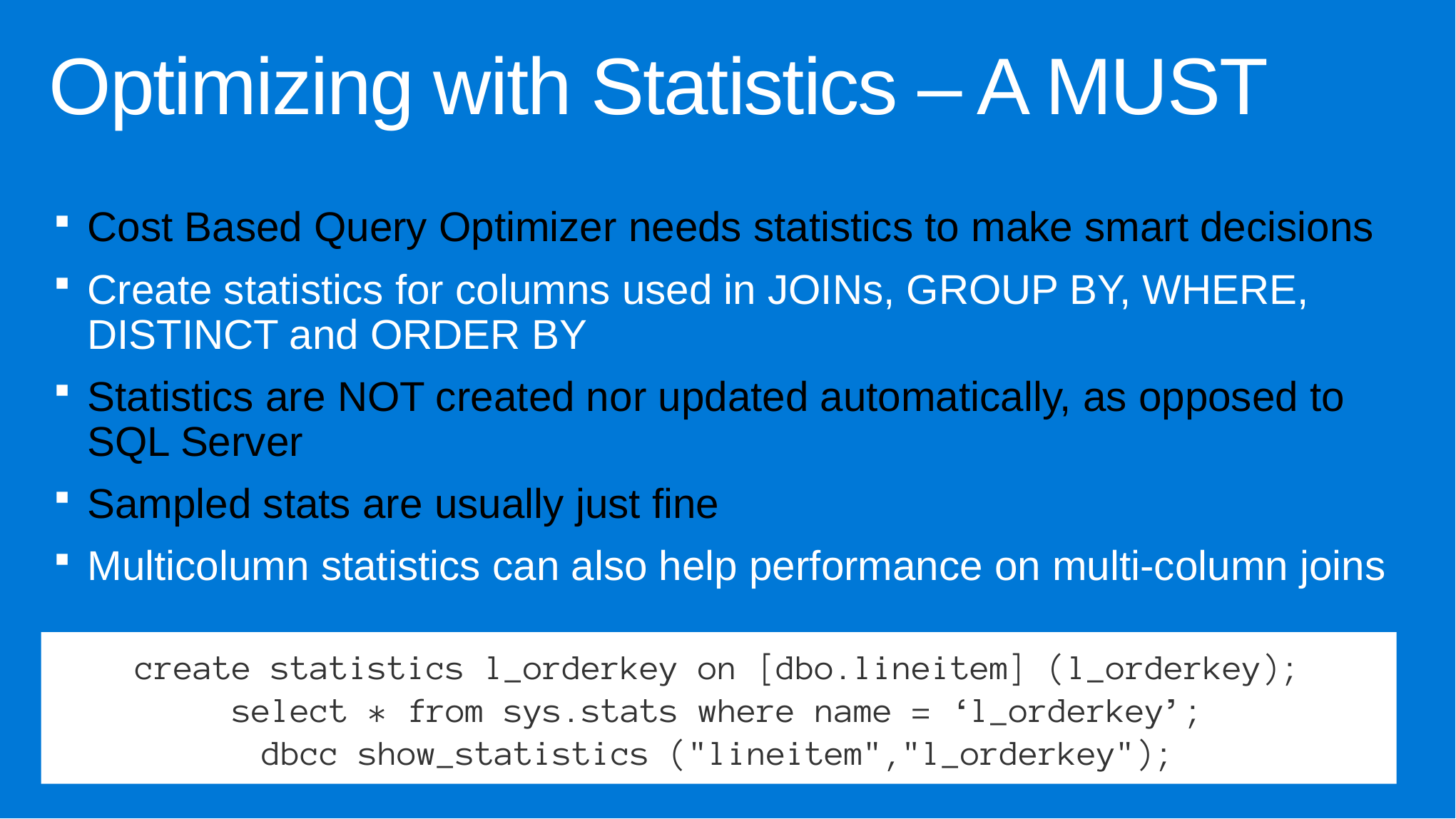

Optimizing with Statistics – A MUST
Cost Based Query Optimizer needs statistics to make smart decisions
Create statistics for columns used in JOINs, GROUP BY, WHERE, DISTINCT and ORDER BY
Statistics are NOT created nor updated automatically, as opposed to SQL Server
Sampled stats are usually just fine
Multicolumn statistics can also help performance on multi-column joins
create statistics l_orderkey on [dbo.lineitem] (l_orderkey);
select * from sys.stats where name = ‘l_orderkey’;
dbcc show_statistics ("lineitem","l_orderkey");